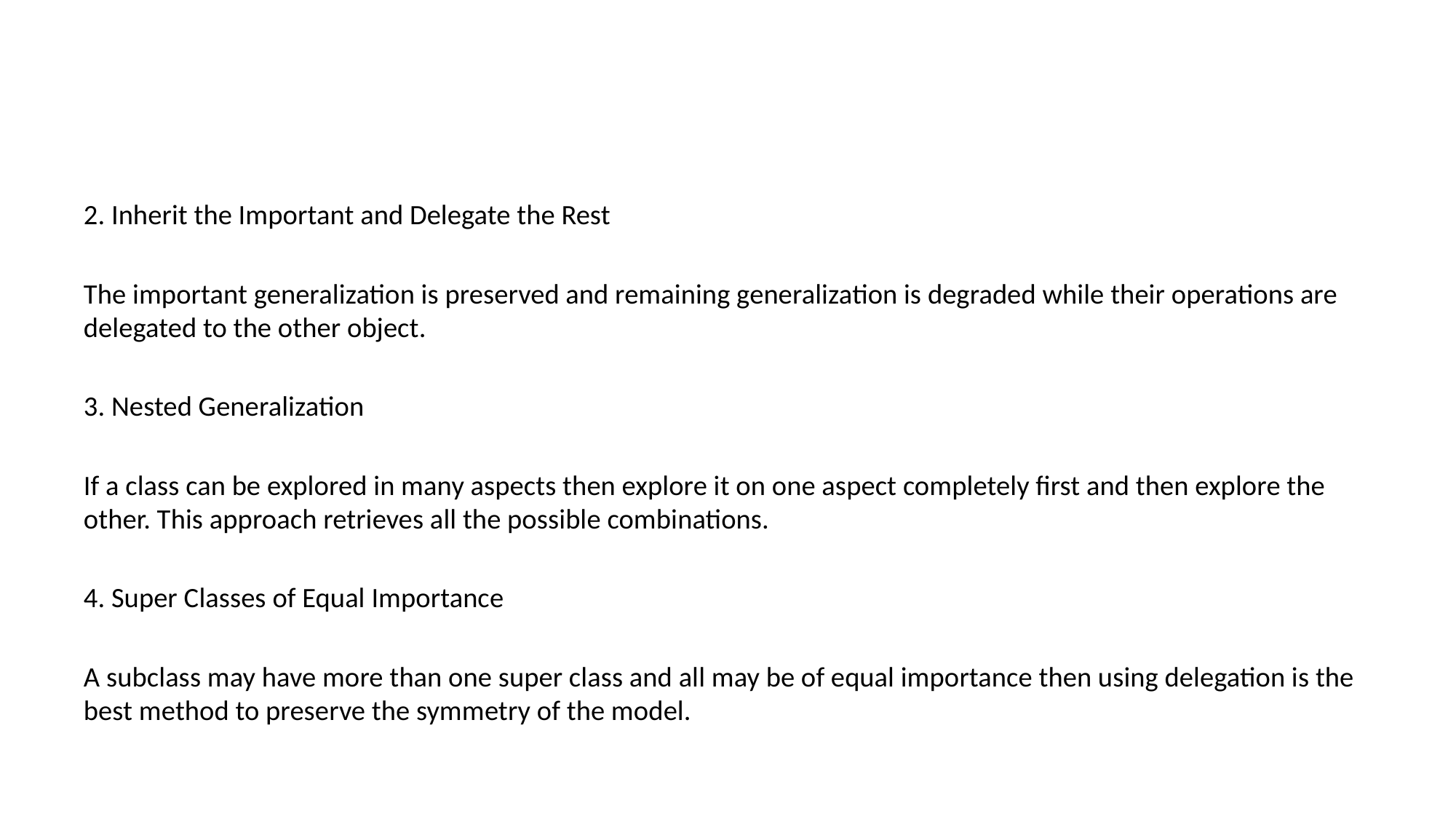

#
2. Inherit the Important and Delegate the Rest

The important generalization is preserved and remaining generalization is degraded while their operations are delegated to the other object.

3. Nested Generalization

If a class can be explored in many aspects then explore it on one aspect completely first and then explore the other. This approach retrieves all the possible combinations.

4. Super Classes of Equal Importance

A subclass may have more than one super class and all may be of equal importance then using delegation is the best method to preserve the symmetry of the model.